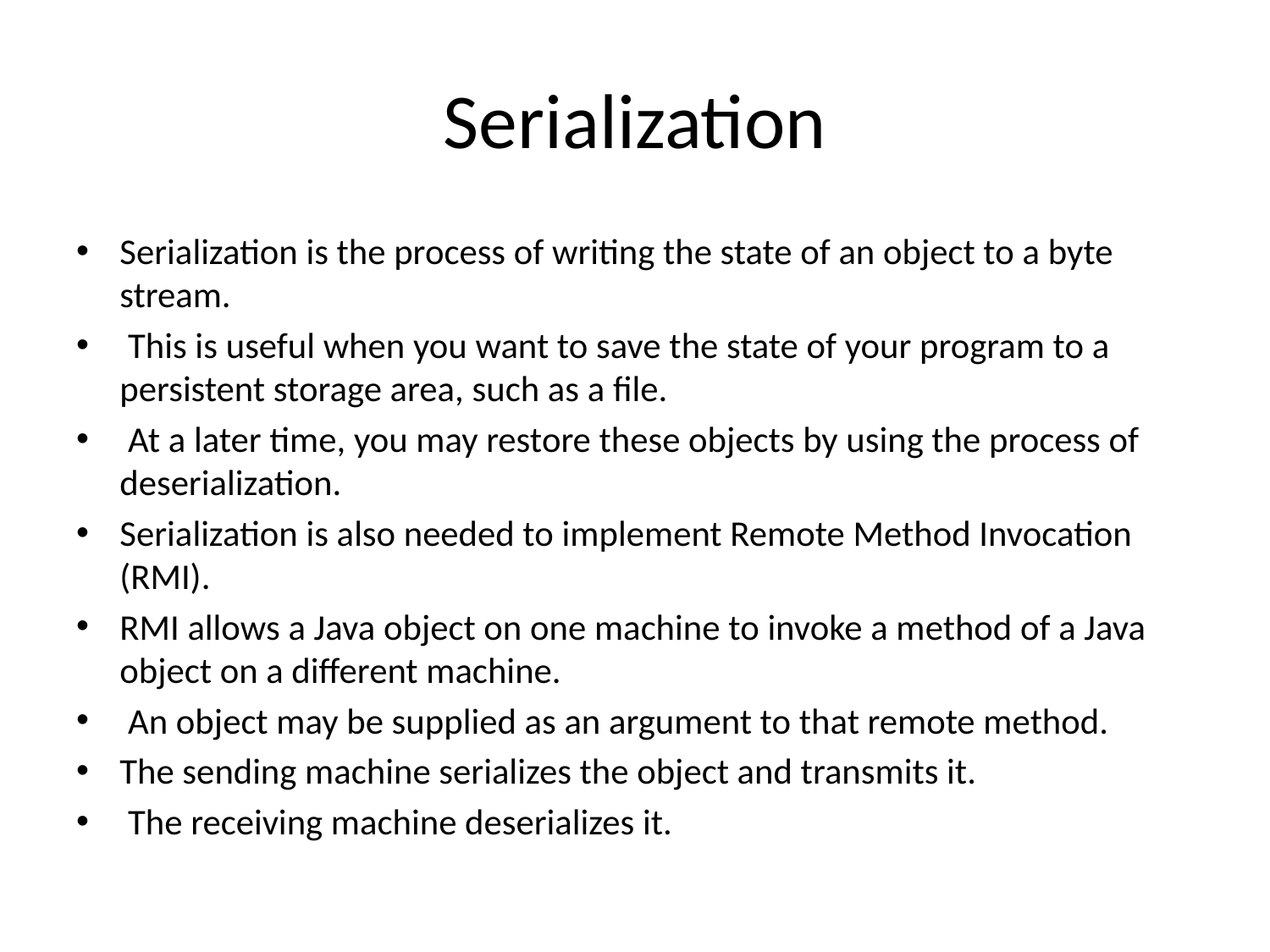

# Serialization
Serialization is the process of writing the state of an object to a byte stream.
 This is useful when you want to save the state of your program to a persistent storage area, such as a file.
 At a later time, you may restore these objects by using the process of deserialization.
Serialization is also needed to implement Remote Method Invocation (RMI).
RMI allows a Java object on one machine to invoke a method of a Java object on a different machine.
 An object may be supplied as an argument to that remote method.
The sending machine serializes the object and transmits it.
 The receiving machine deserializes it.